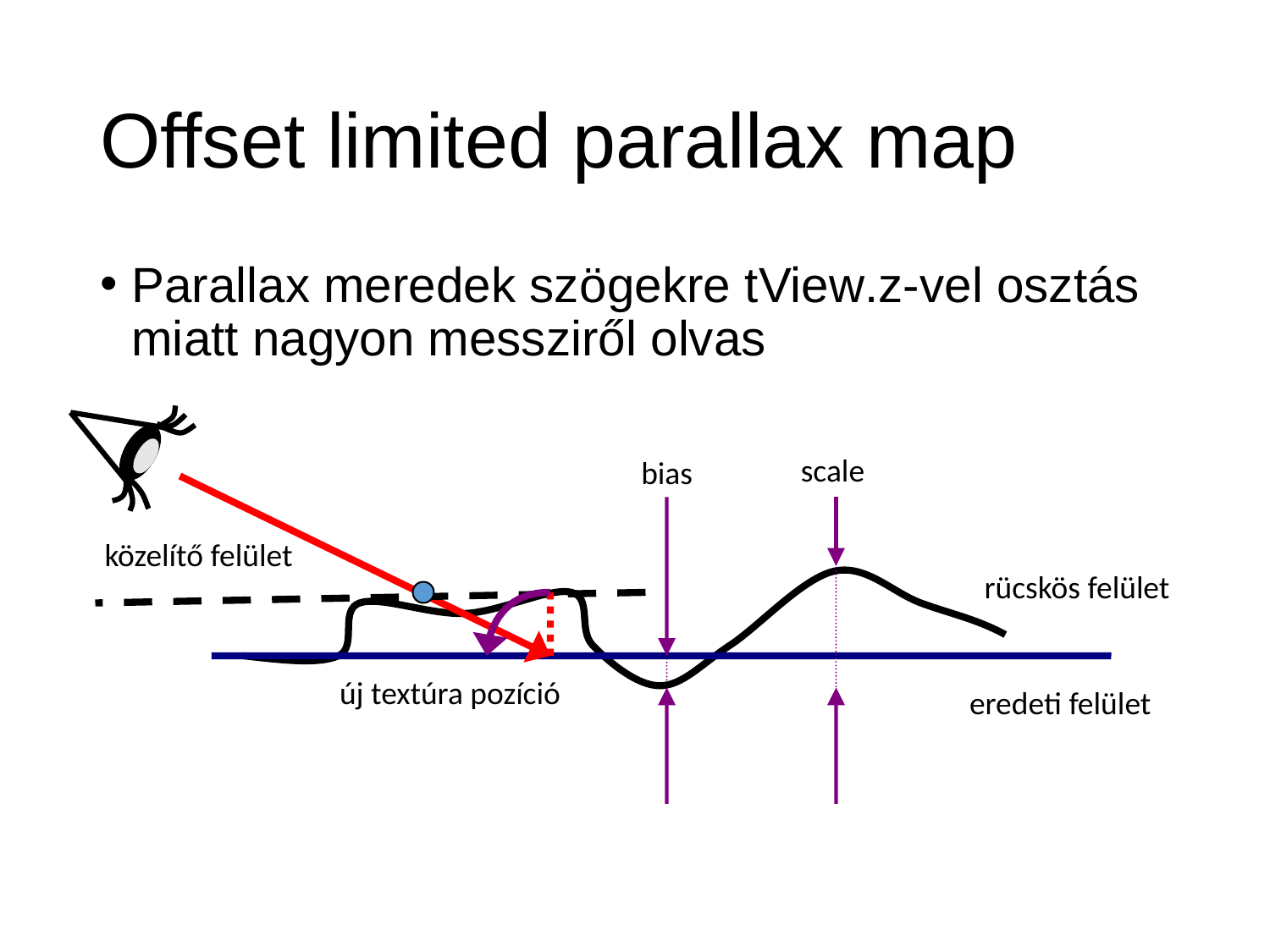

# Offset limited parallax map
Parallax meredek szögekre tView.z-vel osztás miatt nagyon messziről olvas

scale
bias

közelítő felület

rücskös felület

új textúra pozíció
eredeti felület